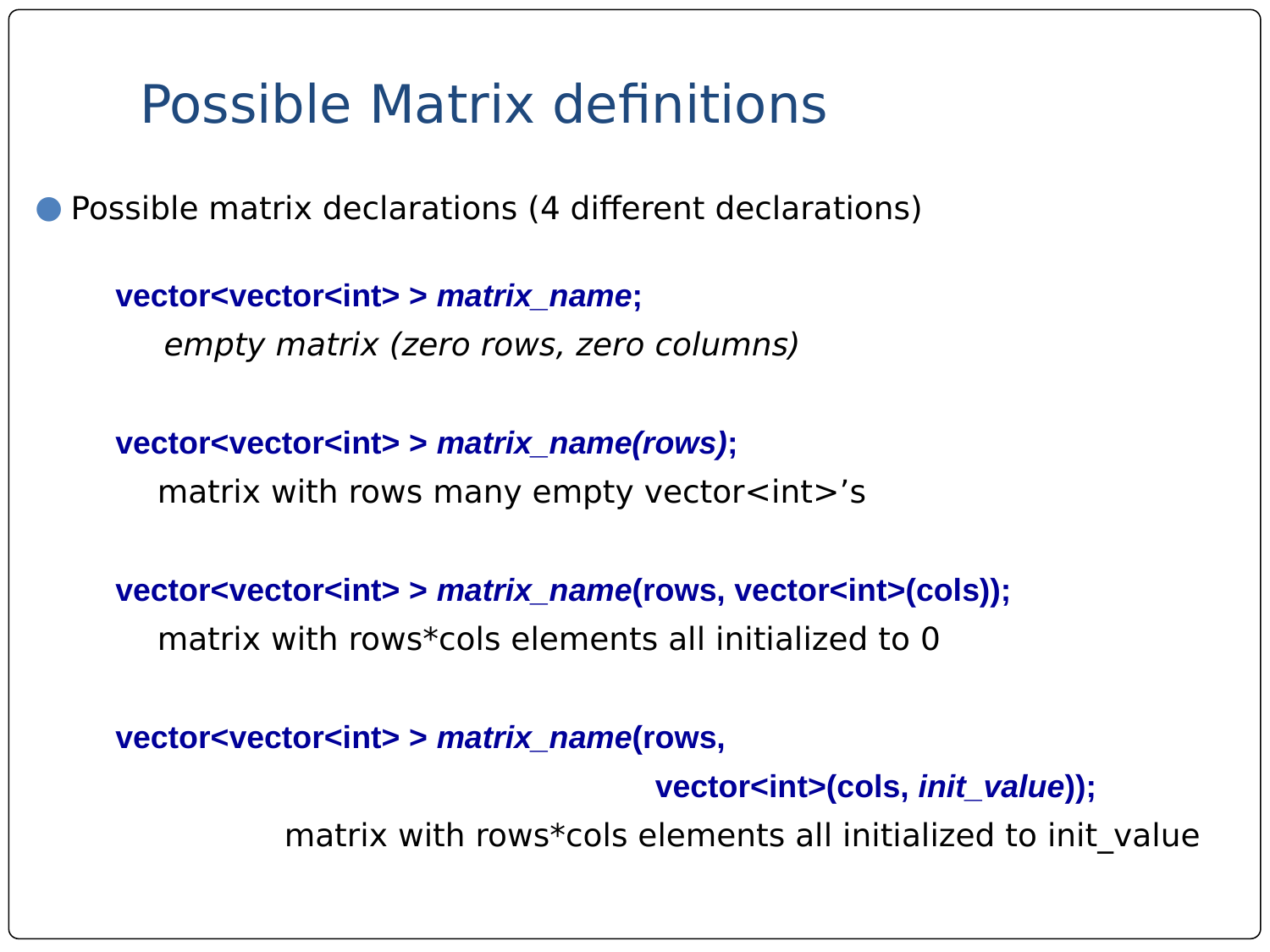

# Possible Matrix definitions
Possible matrix declarations (4 different declarations)
vector<vector<int> > matrix_name;
 empty matrix (zero rows, zero columns)

vector<vector<int> > matrix_name(rows);
	 matrix with rows many empty vector<int>’s

vector<vector<int> > matrix_name(rows, vector<int>(cols));
	 matrix with rows*cols elements all initialized to 0

vector<vector<int> > matrix_name(rows,
			vector<int>(cols, init_value));
 		 matrix with rows*cols elements all initialized to init_value